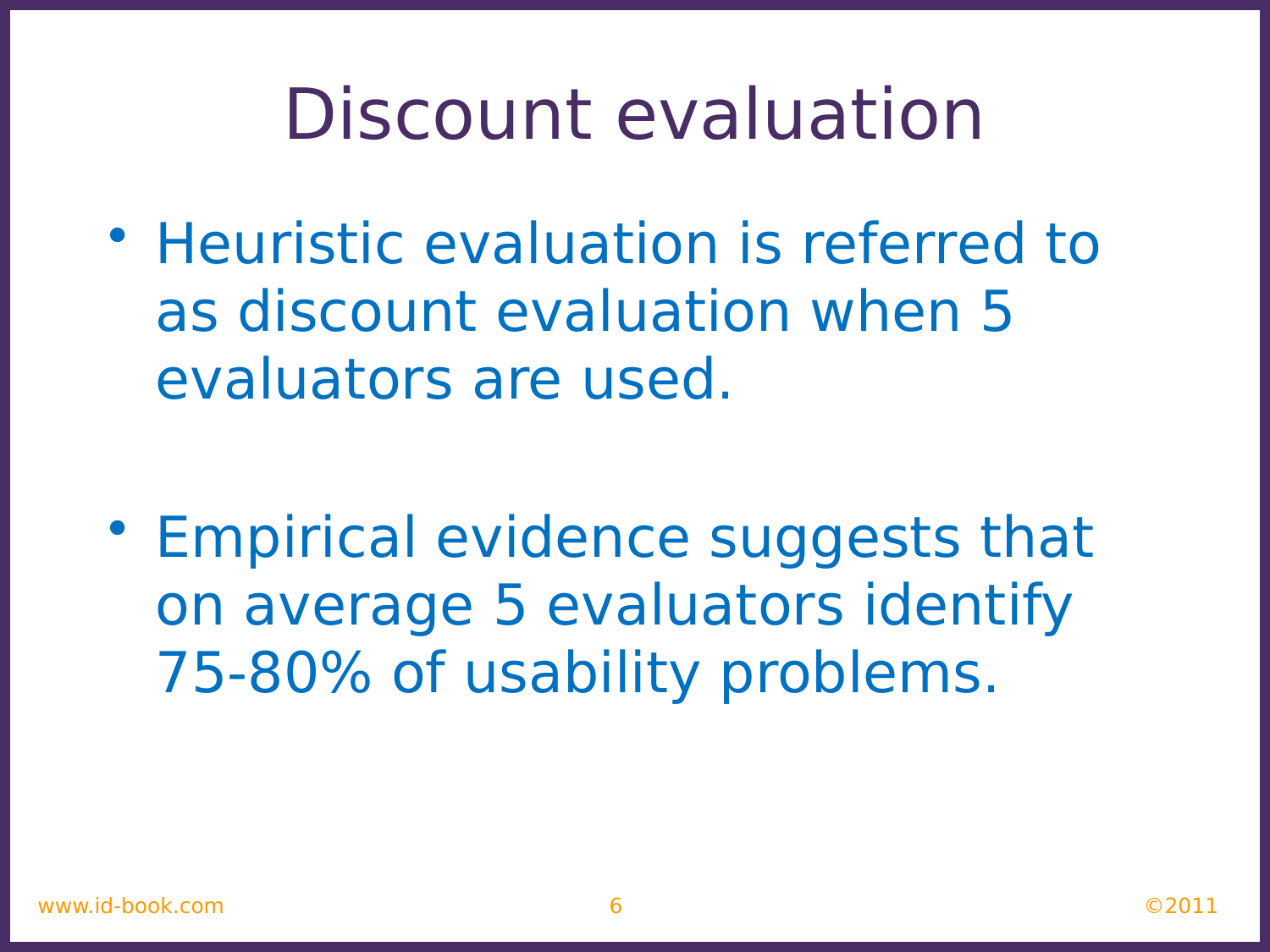

Discount evaluation
Heuristic evaluation is referred to as discount evaluation when 5 evaluators are used.

Empirical evidence suggests that on average 5 evaluators identify 75-80% of usability problems.

www.id-book.com
6